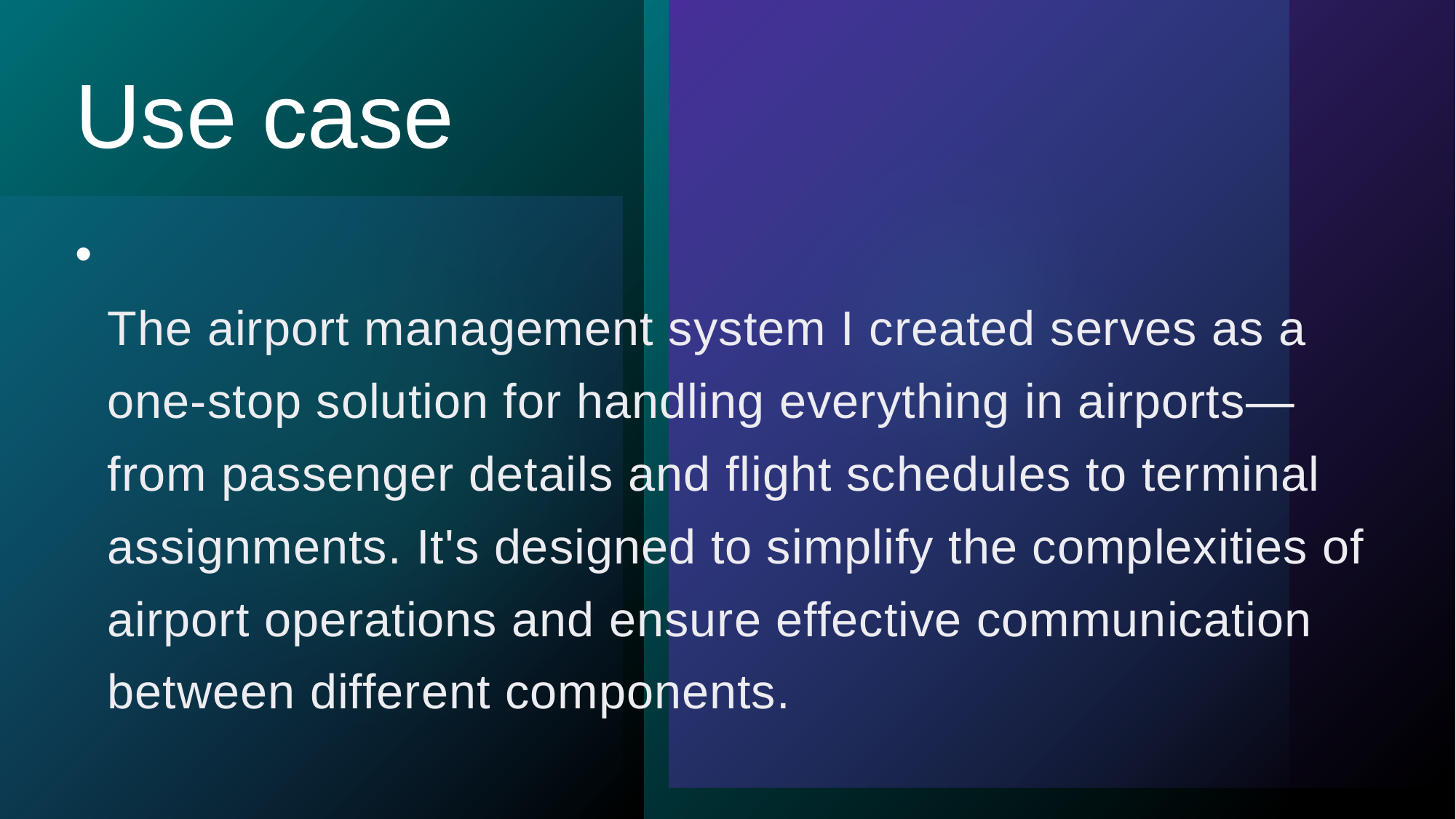

# Use case
The airport management system I created serves as a one-stop solution for handling everything in airports—from passenger details and flight schedules to terminal assignments. It's designed to simplify the complexities of airport operations and ensure effective communication between different components.